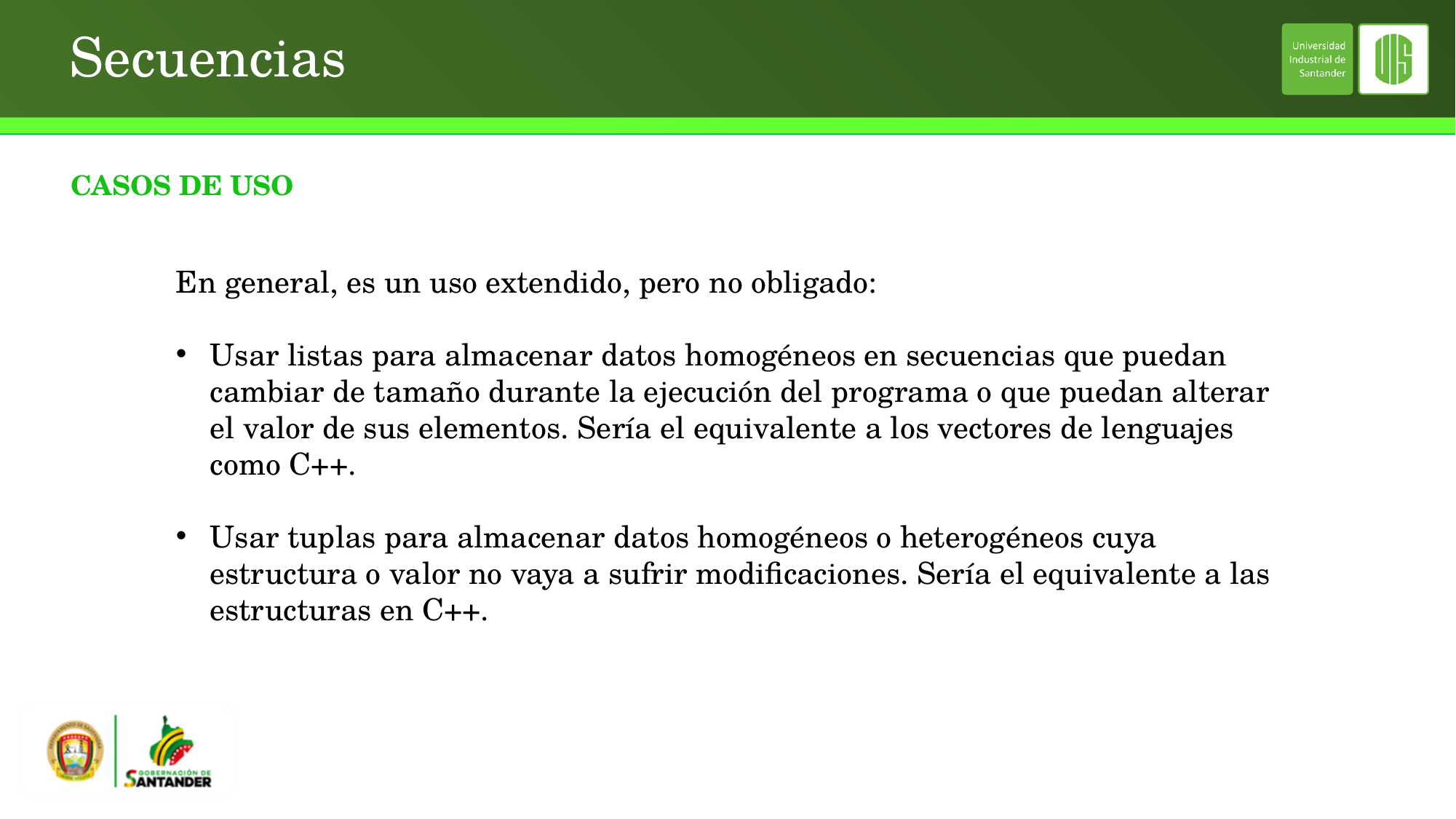

# Secuencias
CASOS DE USO
En general, es un uso extendido, pero no obligado:

Usar listas para almacenar datos homogéneos en secuencias que puedan cambiar de tamaño durante la ejecución del programa o que puedan alterar el valor de sus elementos. Sería el equivalente a los vectores de lenguajes como C++.

Usar tuplas para almacenar datos homogéneos o heterogéneos cuya estructura o valor no vaya a sufrir modificaciones. Sería el equivalente a las estructuras en C++.